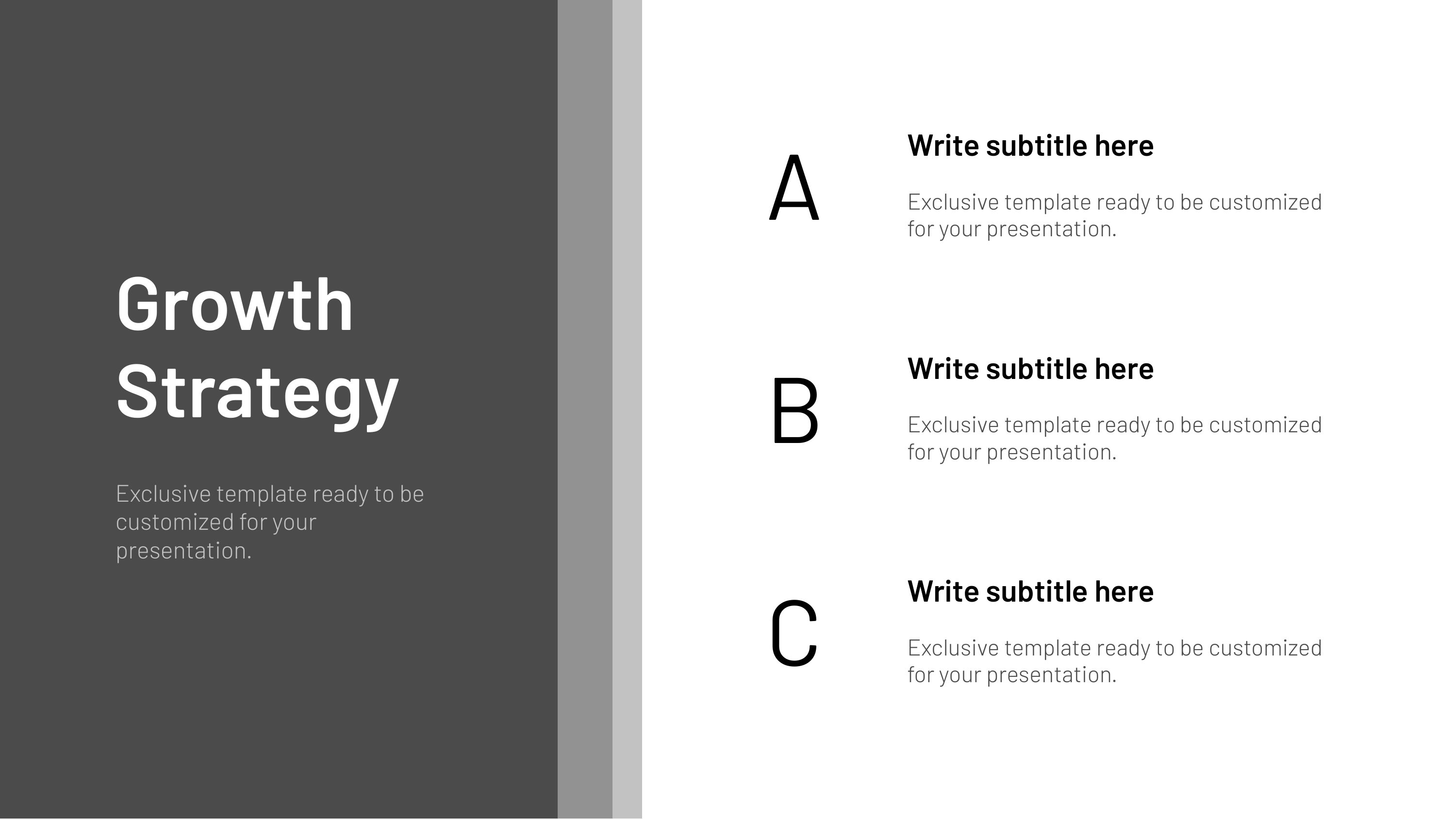

A
Write subtitle here
Exclusive template ready to be customized for your presentation.
Growth Strategy
B
Write subtitle here
Exclusive template ready to be customized for your presentation.
Exclusive template ready to be customized for your presentation.
C
Write subtitle here
Exclusive template ready to be customized for your presentation.